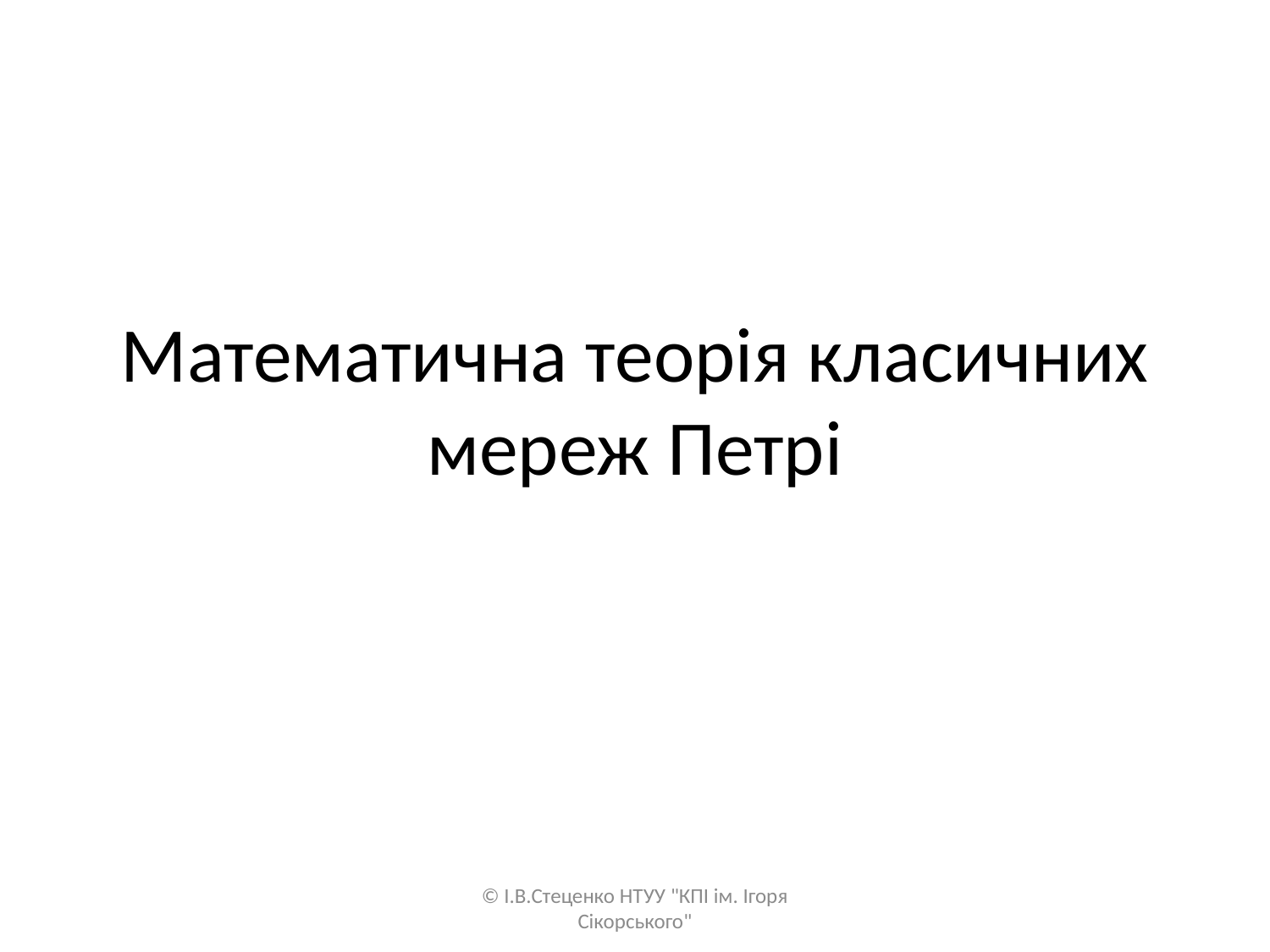

# Математична теорія класичних мереж Петрі

© І.В.Стеценко НТУУ "КПІ ім. Ігоря Сікорського"